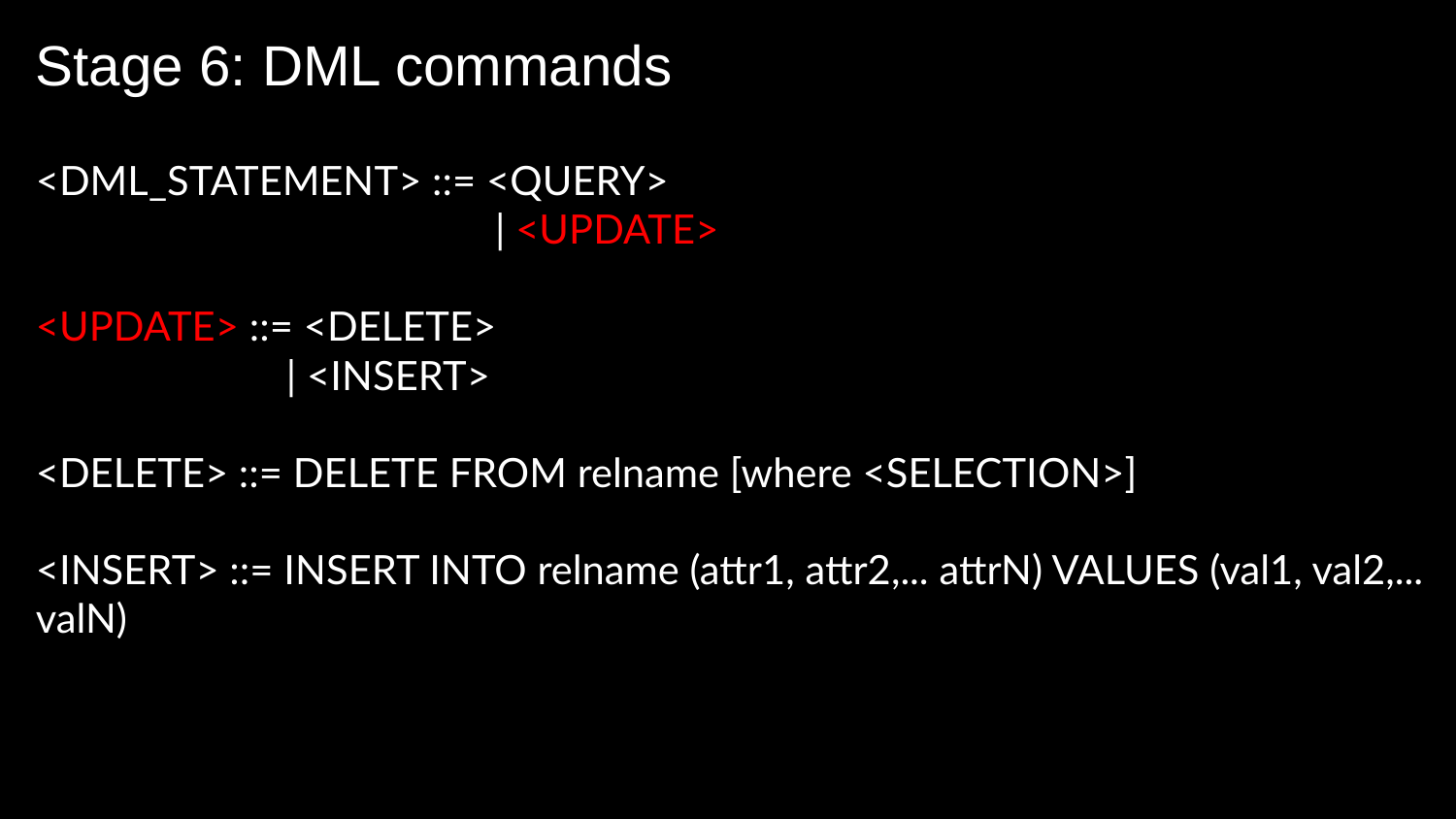

Stage 6: DML commands
<DML_STATEMENT> ::= <QUERY>
                                            | <UPDATE>

<UPDATE> ::= <DELETE>
                        | <INSERT>

<DELETE> ::= DELETE FROM relname [where <SELECTION>]

<INSERT> ::= INSERT INTO relname (attr1, attr2,... attrN) VALUES (val1, val2,... valN)